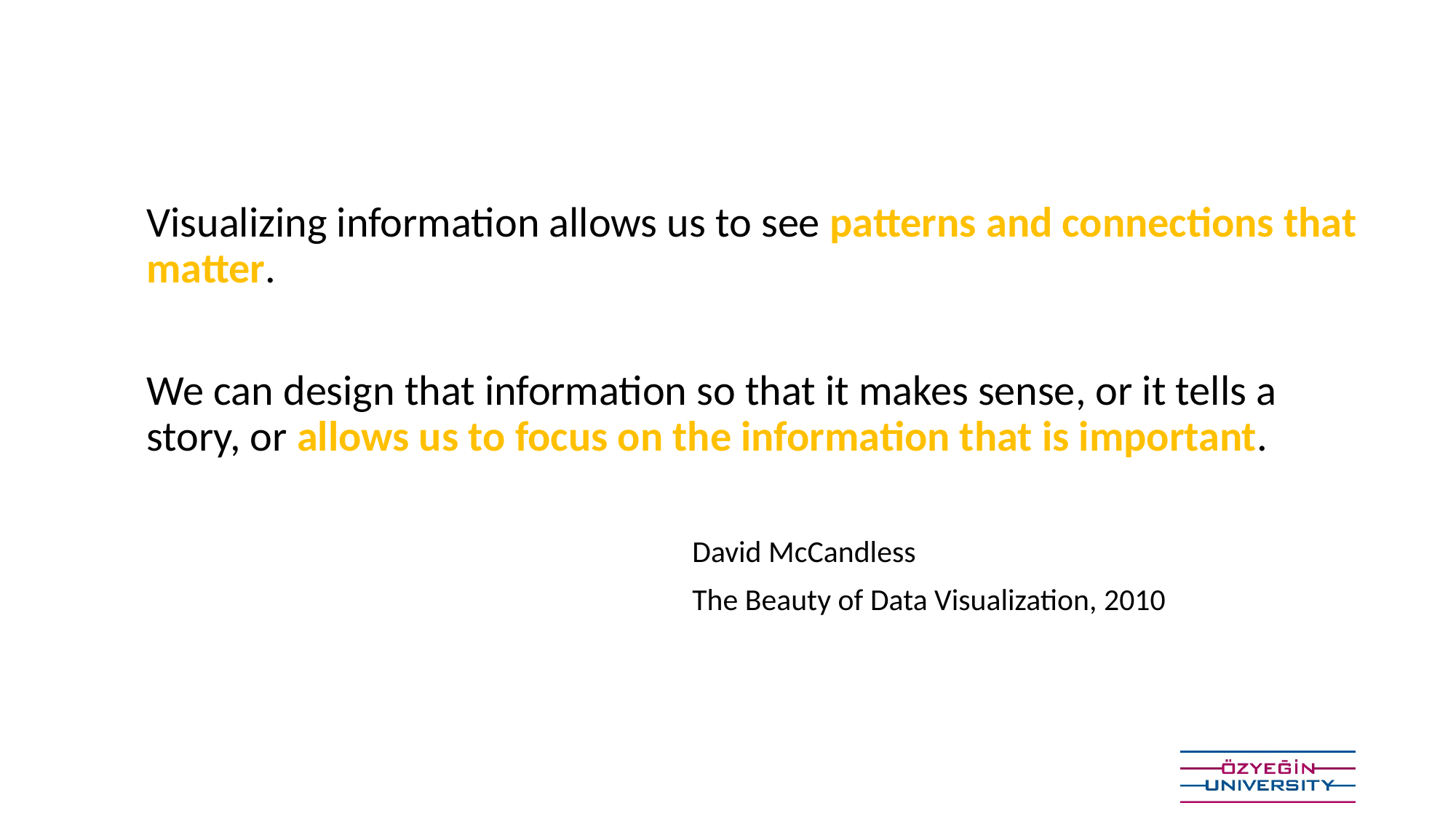

Visualizing information allows us to see patterns and connections that matter.

We can design that information so that it makes sense, or it tells a story, or allows us to focus on the information that is important.

					David McCandless
					The Beauty of Data Visualization, 2010